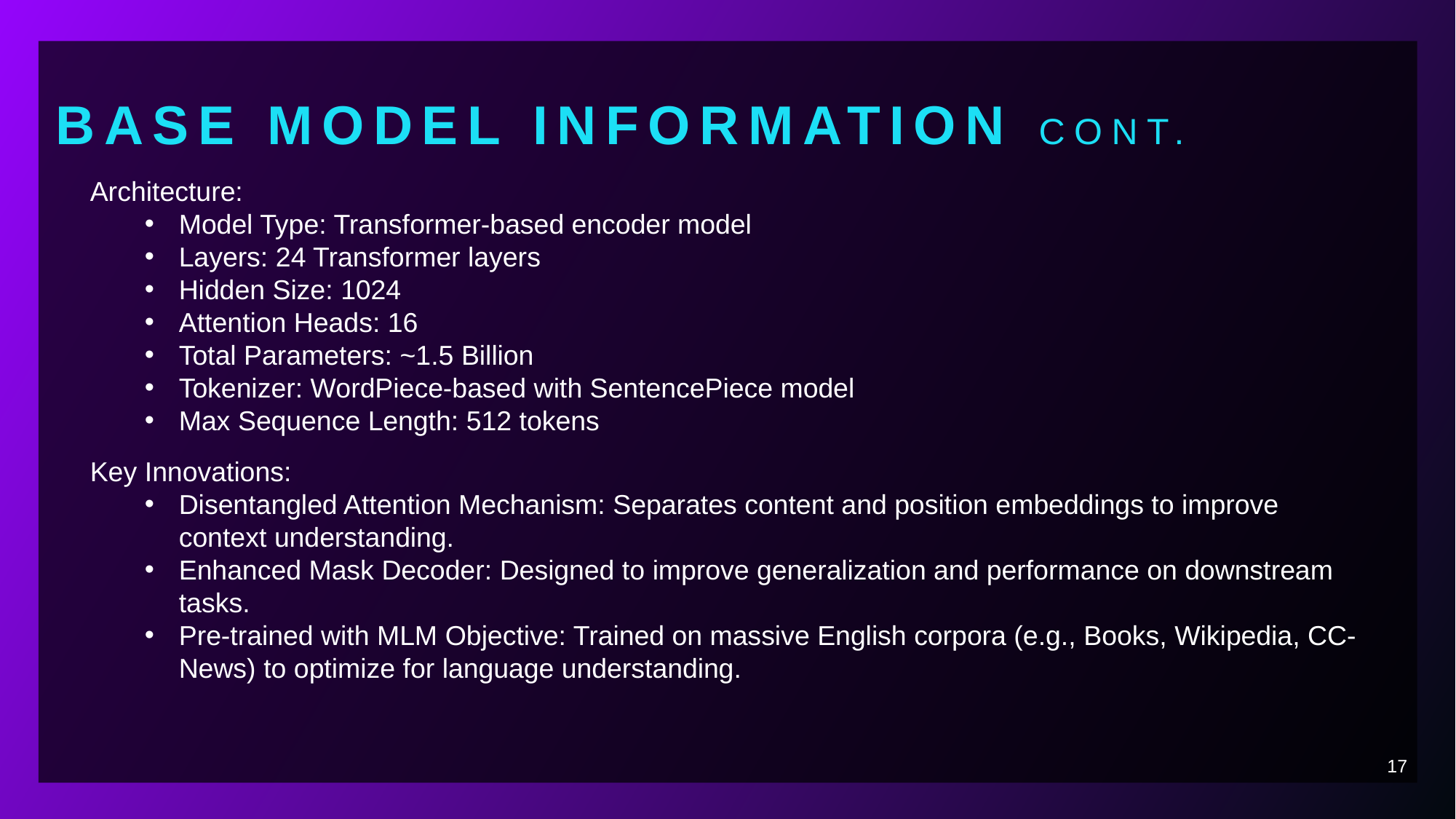

Base Model Information cont.
Architecture:
Model Type: Transformer-based encoder model
Layers: 24 Transformer layers
Hidden Size: 1024
Attention Heads: 16
Total Parameters: ~1.5 Billion
Tokenizer: WordPiece-based with SentencePiece model
Max Sequence Length: 512 tokens

Key Innovations:
Disentangled Attention Mechanism: Separates content and position embeddings to improve context understanding.
Enhanced Mask Decoder: Designed to improve generalization and performance on downstream tasks.
Pre-trained with MLM Objective: Trained on massive English corpora (e.g., Books, Wikipedia, CC-News) to optimize for language understanding.
17